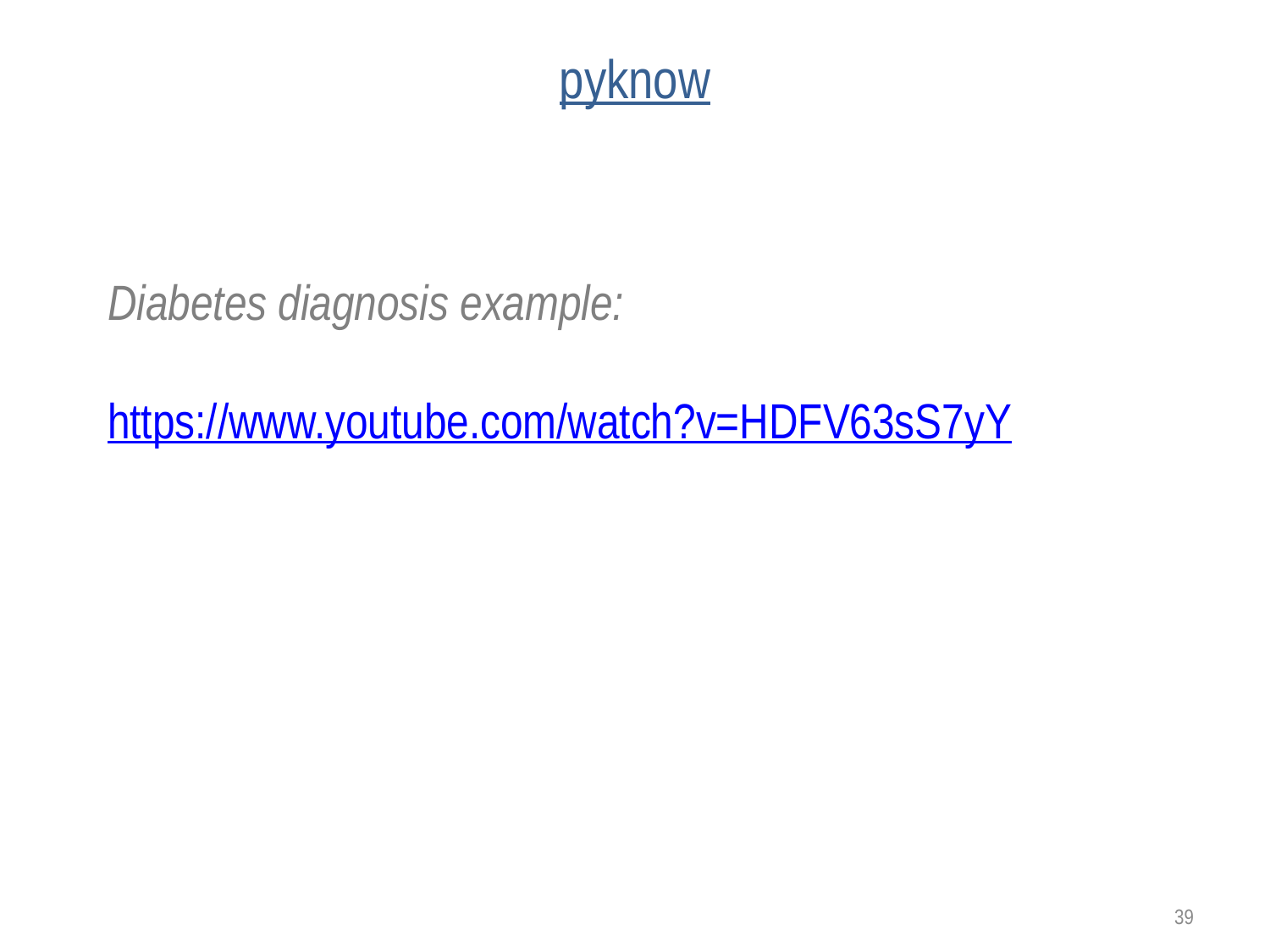

# pyknow
Diabetes diagnosis example:

https://www.youtube.com/watch?v=HDFV63sS7yY
39